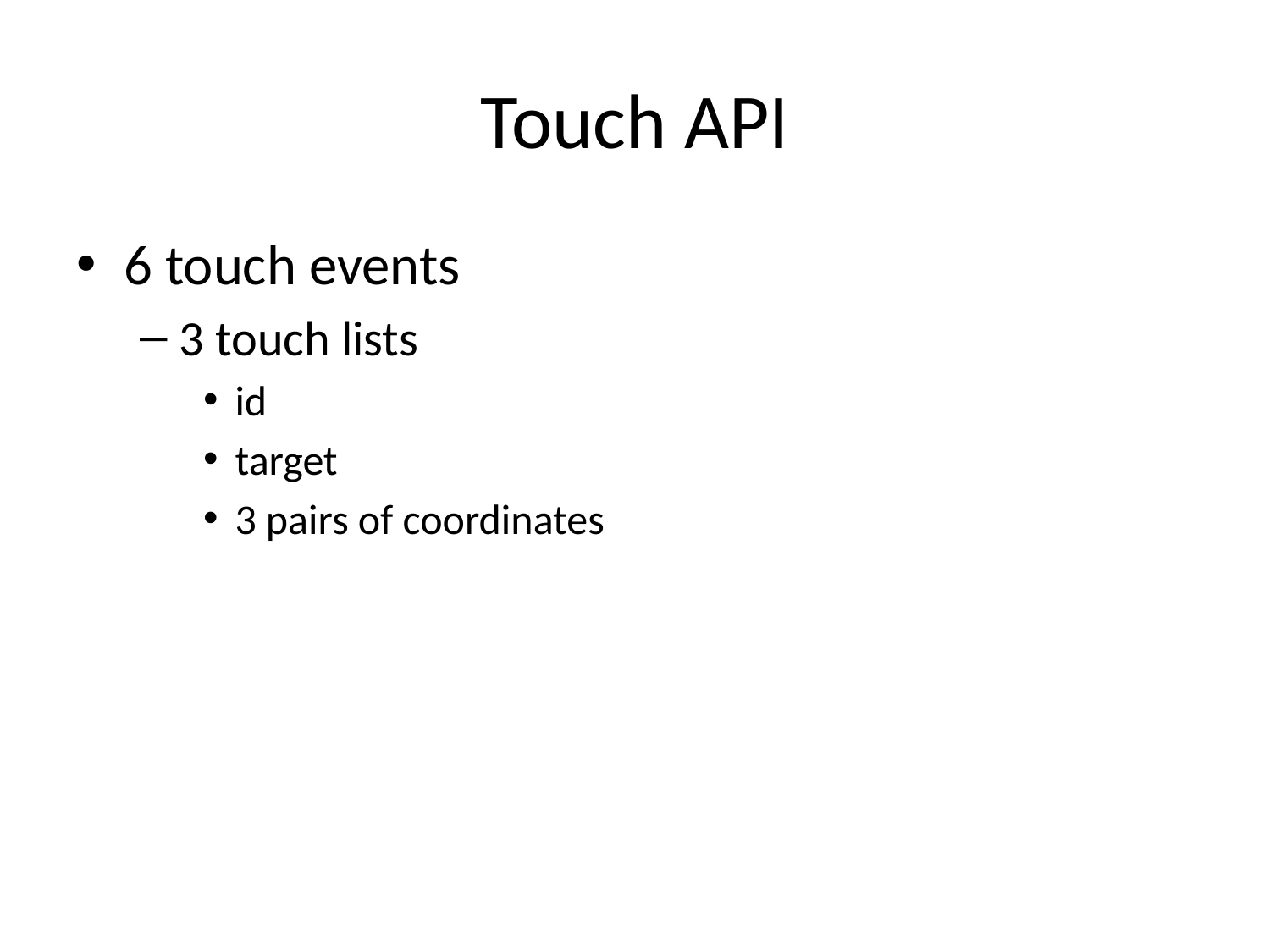

# Touch API
6 touch events
3 touch lists
id
target
3 pairs of coordinates